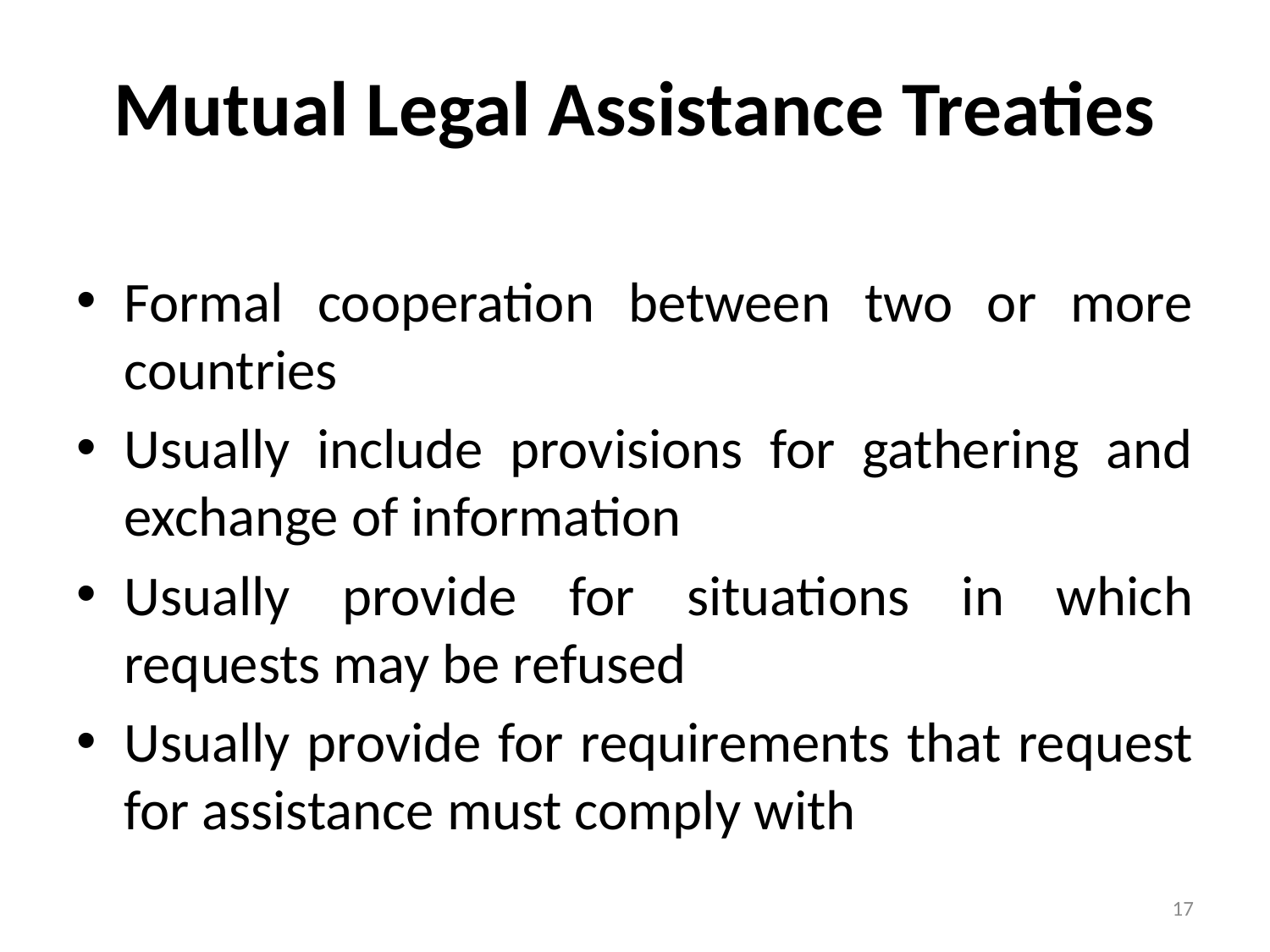

# Mutual Legal Assistance Treaties

Formal cooperation between two or more countries
Usually include provisions for gathering and exchange of information
Usually provide for situations in which requests may be refused
Usually provide for requirements that request for assistance must comply with

17